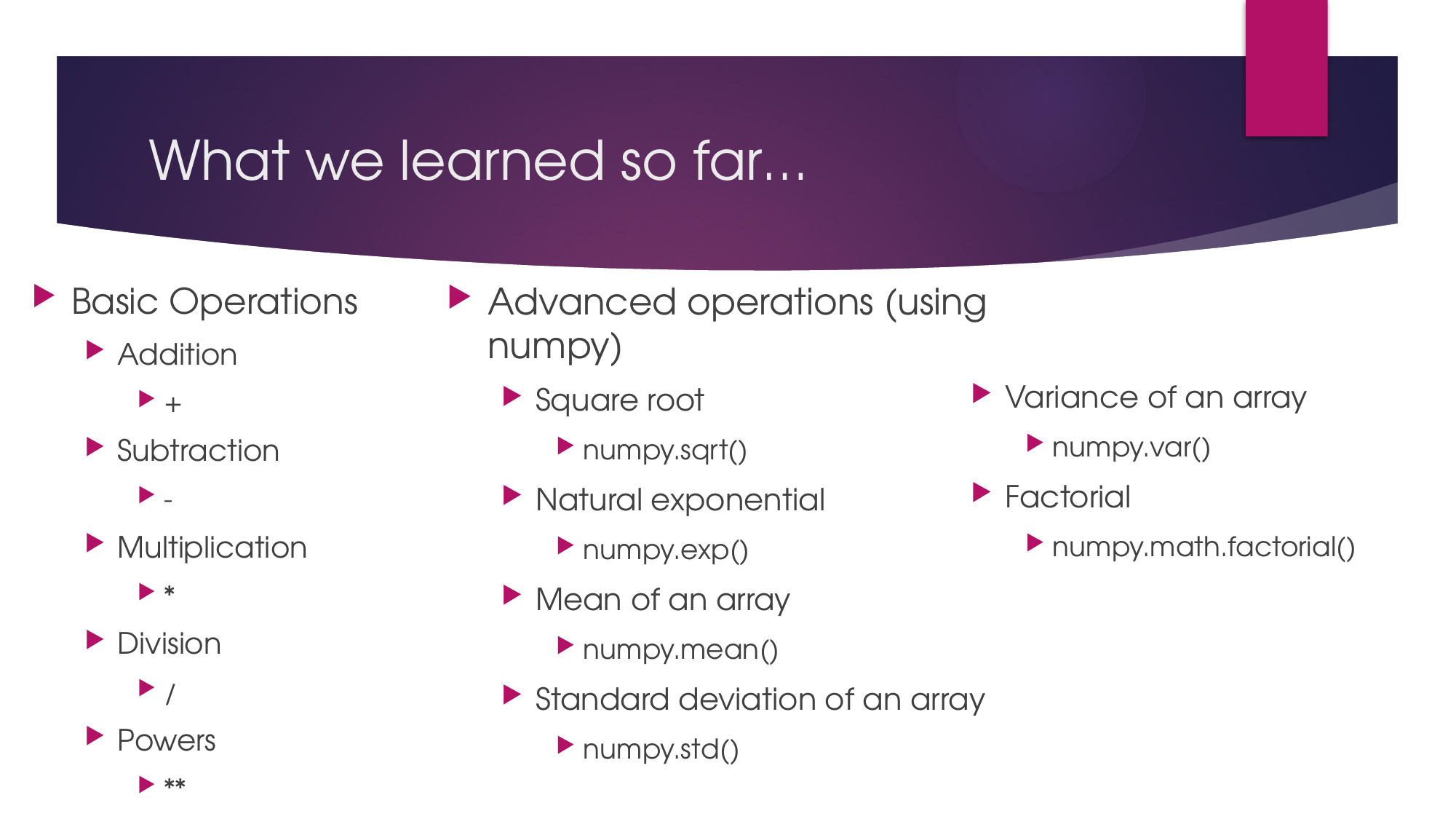

# What we learned so far…
Basic Operations
Addition
+
Subtraction
-
Multiplication
*
Division
/
Powers
**

Advanced operations (using numpy)
Square root
numpy.sqrt()
Natural exponential
numpy.exp()
Mean of an array
numpy.mean()
Standard deviation of an array
numpy.std()
Variance of an array
numpy.var()
Factorial
numpy.math.factorial()